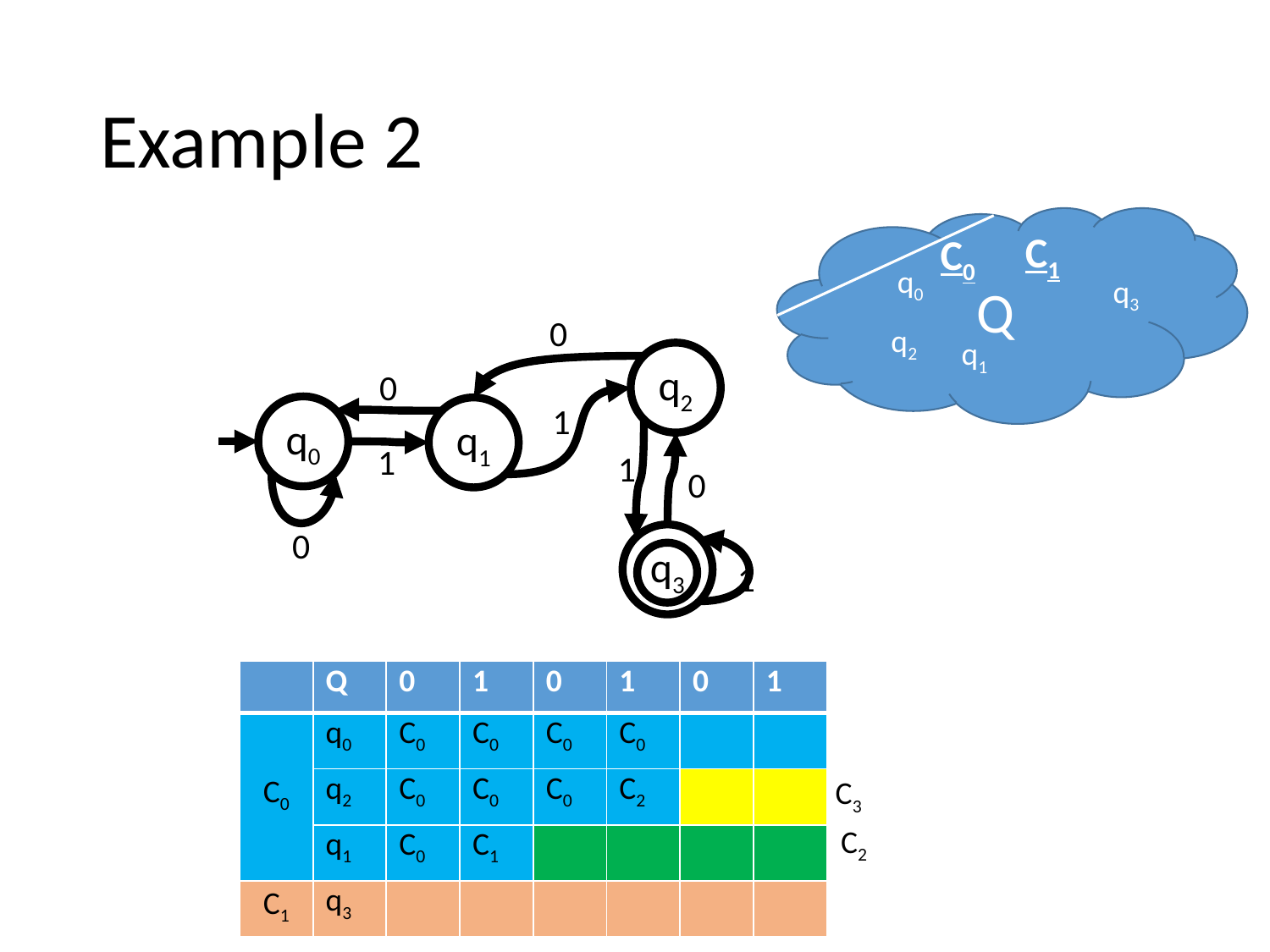

# Example 2
Q
C1
C0
q0
q3
0
q2
q1
q2
0
1
q0
q1
1
1
0
0
q3

1
|  | Q | 0 | 1 | 0 | 1 | 0 | 1 |
| --- | --- | --- | --- | --- | --- | --- | --- |
| C0 | q0 | C0 | C0 | C0 | C0 |  |  |
|  | q2 | C0 | C0 | C0 | C2 |  |  |
|  | q1 | C0 | C1 |  |  |  |  |
| C1 | q3 |  |  |  |  |  |  |
C3
C2